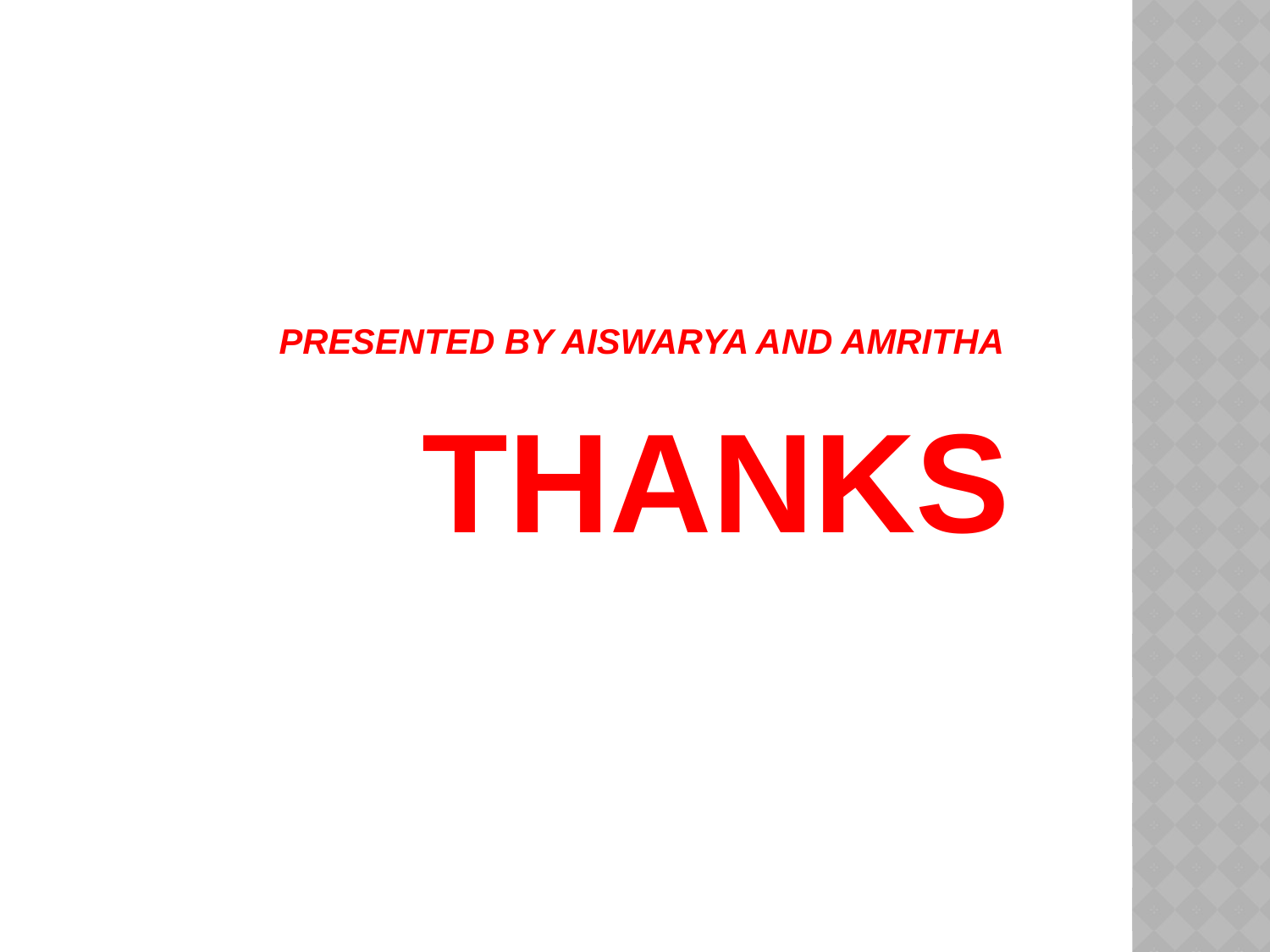

PRESENTED BY AISWARYA AND AMRITHA
# THANKS